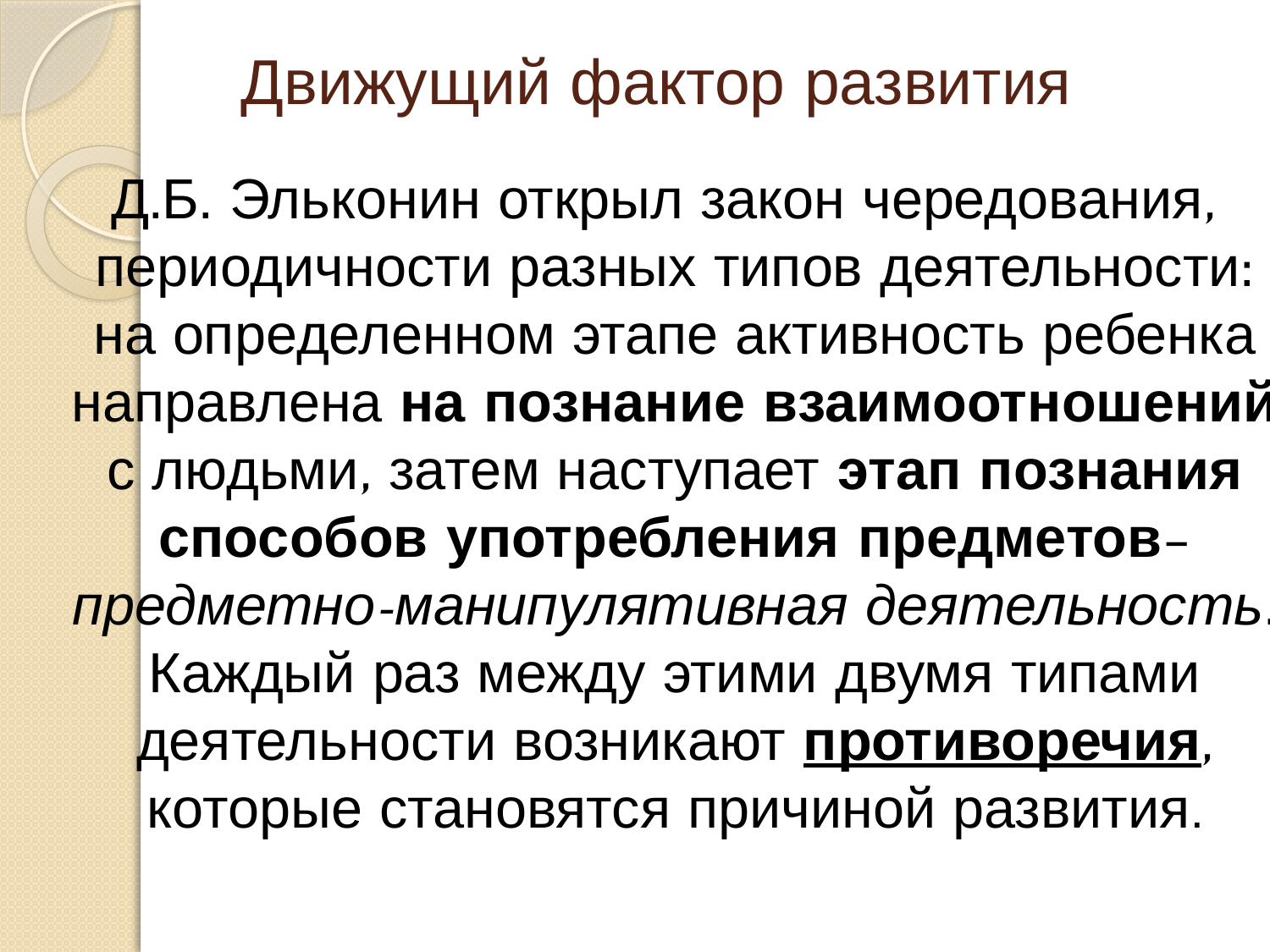

# Движущий фактор развития
 Д.Б. Эльконин открыл закон чередования, периодичности разных типов деятельности: на определенном этапе активность ребенка направлена на познание взаимоотношений с людьми, затем наступает этап познания способов употребления предметов–предметно-манипулятивная деятельность. Каждый раз между этими двумя типами деятельности возникают противоречия, которые становятся причиной развития.